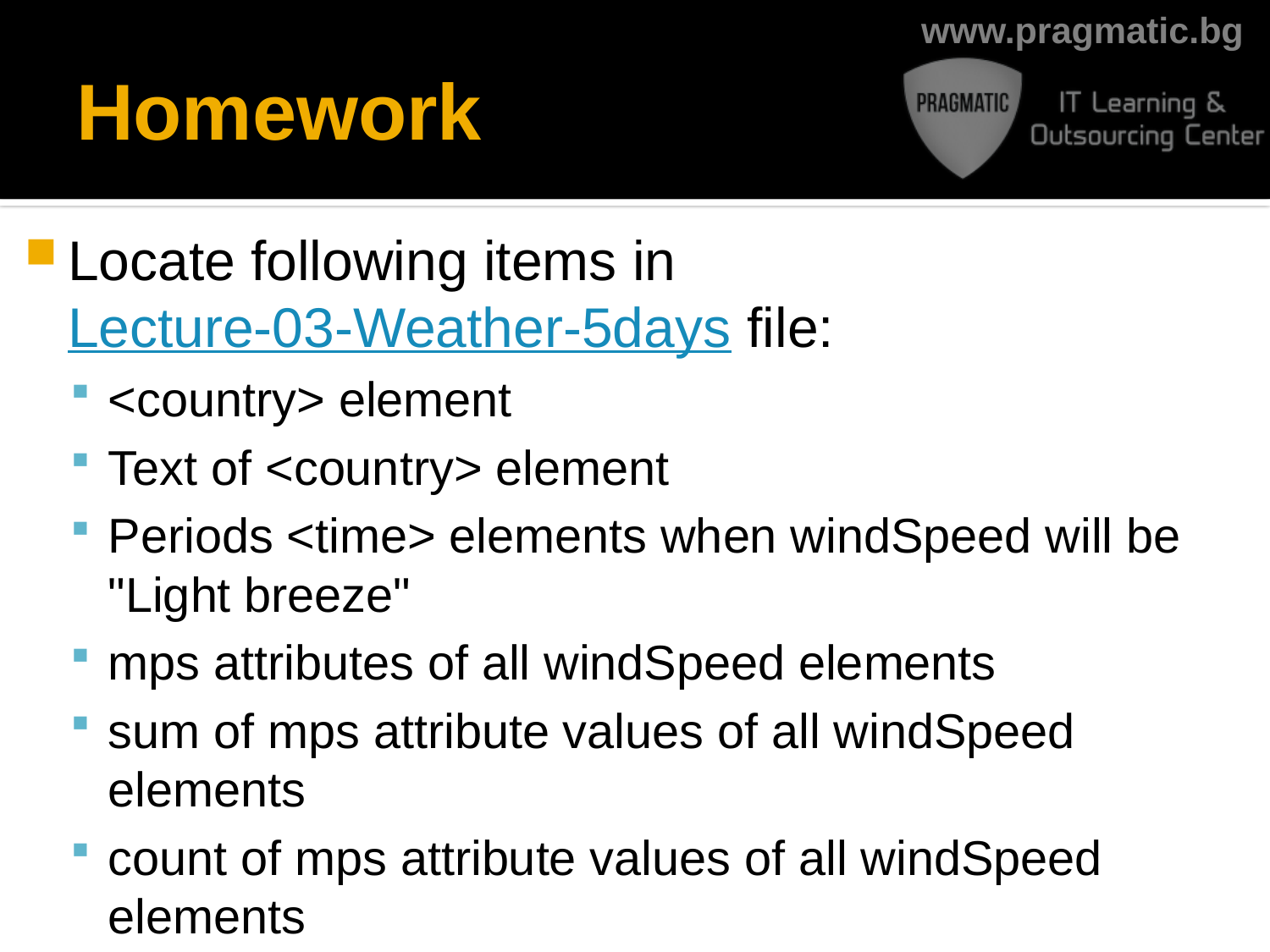

# Homework
Locate following items in Lecture-03-Weather-5days file:
<country> element
Text of <country> element
Periods <time> elements when windSpeed will be "Light breeze"
mps attributes of all windSpeed elements
sum of mps attribute values of all windSpeed elements
count of mps attribute values of all windSpeed elements